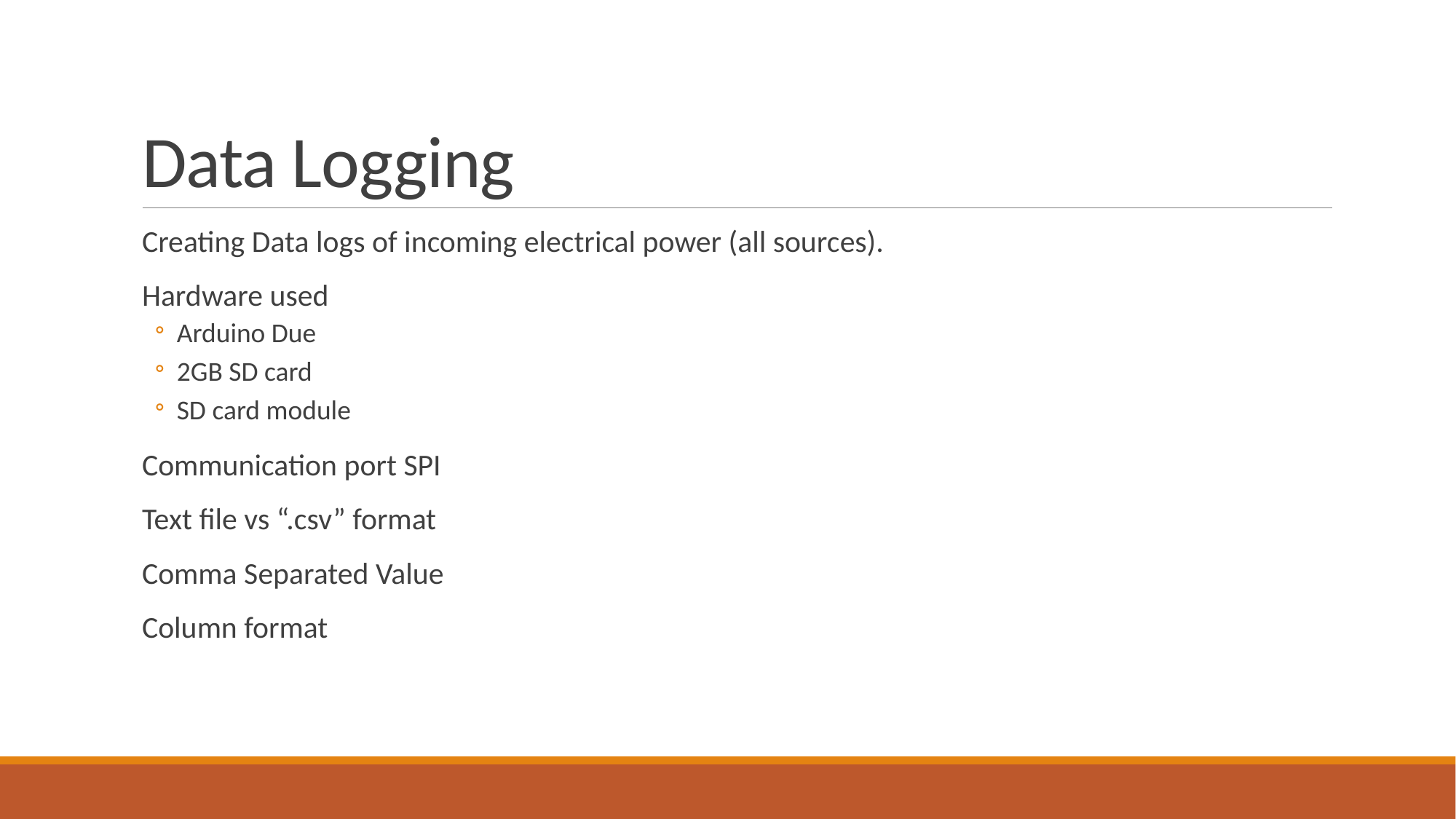

# Data Logging
Creating Data logs of incoming electrical power (all sources).
Hardware used
Arduino Due
2GB SD card
SD card module
Communication port SPI
Text file vs “.csv” format
Comma Separated Value
Column format